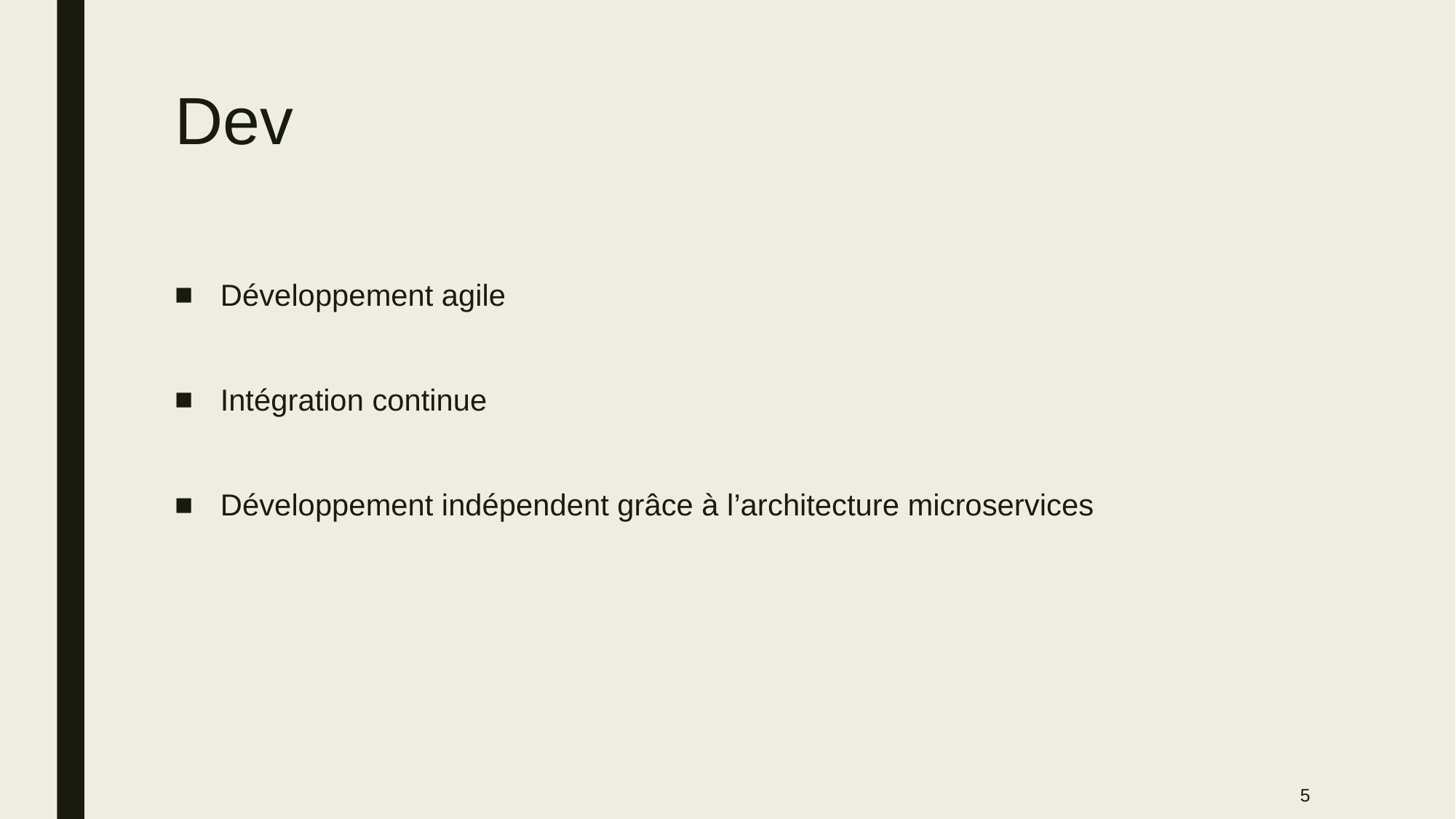

# Dev
Développement agile

Intégration continue

Développement indépendent grâce à l’architecture microservices
5